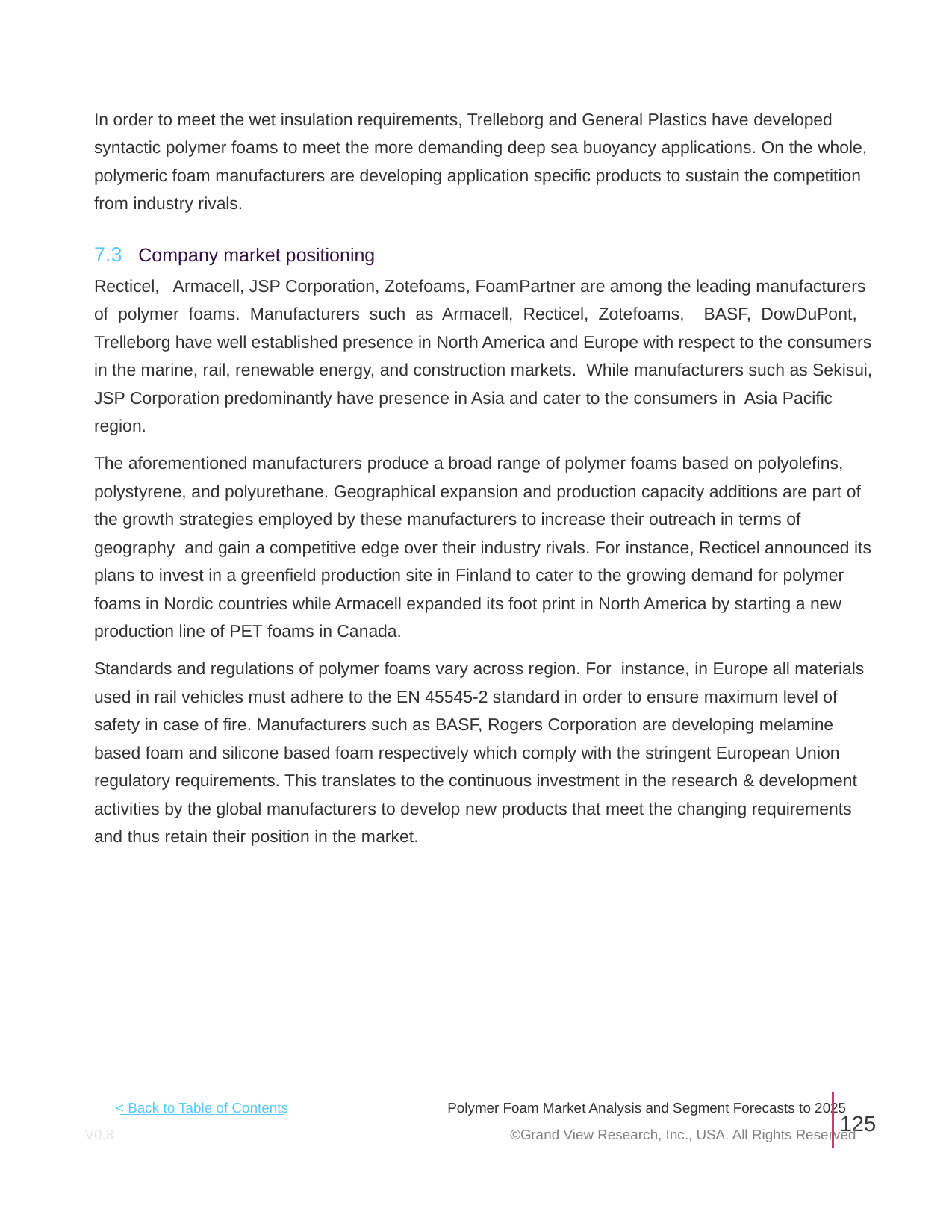

In order to meet the wet insulation requirements, Trelleborg and General Plastics have developed
syntactic polymer foams to meet the more demanding deep sea buoyancy applications. On the whole,
polymeric foam manufacturers are developing application specific products to sustain the competition
from industry rivals.
7.3   Company market positioning
Recticel,   Armacell, JSP Corporation, Zotefoams, FoamPartner are among the leading manufacturers
of  polymer  foams.  Manufacturers  such  as  Armacell,  Recticel,  Zotefoams,    BASF,  DowDuPont,
Trelleborg have well established presence in North America and Europe with respect to the consumers
in the marine, rail, renewable energy, and construction markets.  While manufacturers such as Sekisui,
JSP Corporation predominantly have presence in Asia and cater to the consumers in  Asia Pacific
region.
The aforementioned manufacturers produce a broad range of polymer foams based on polyolefins,
polystyrene, and polyurethane. Geographical expansion and production capacity additions are part of
the growth strategies employed by these manufacturers to increase their outreach in terms of
geography  and gain a competitive edge over their industry rivals. For instance, Recticel announced its
plans to invest in a greenfield production site in Finland to cater to the growing demand for polymer
foams in Nordic countries while Armacell expanded its foot print in North America by starting a new
production line of PET foams in Canada.
Standards and regulations of polymer foams vary across region. For  instance, in Europe all materials
used in rail vehicles must adhere to the EN 45545-2 standard in order to ensure maximum level of
safety in case of fire. Manufacturers such as BASF, Rogers Corporation are developing melamine
based foam and silicone based foam respectively which comply with the stringent European Union
regulatory requirements. This translates to the continuous investment in the research & development
activities by the global manufacturers to develop new products that meet the changing requirements
and thus retain their position in the market.

< Back to Table of Contents
Polymer Foam Market Analysis and Segment Forecasts to 2025
125

V0.8                                                                                                     ©Grand View Research, Inc., USA. All Rights Reserved